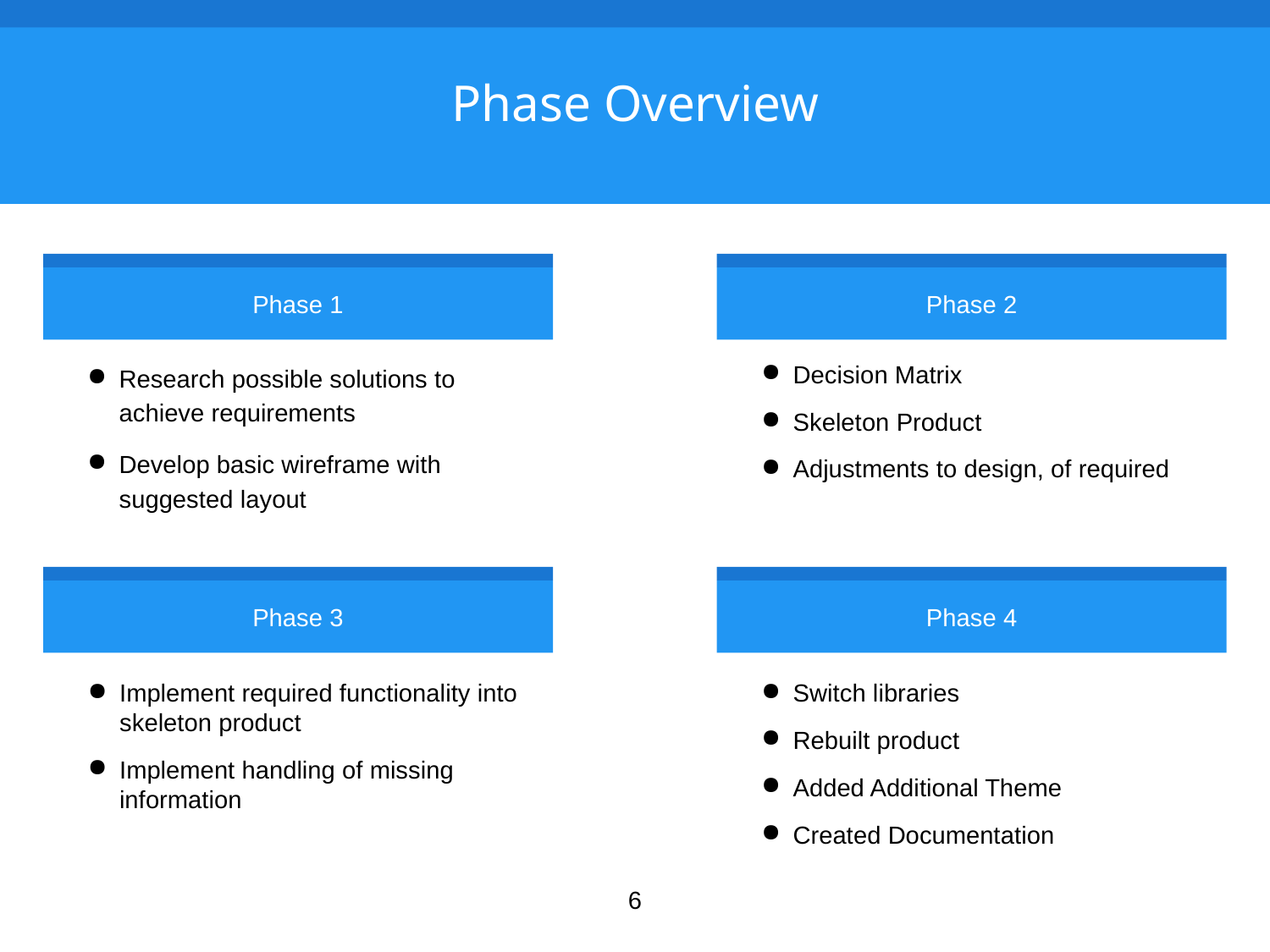

# Phase Overview

Phase 1
Phase 2
lklk
Research possible solutions to achieve requirements
Develop basic wireframe with suggested layout
Decision Matrix
Skeleton Product
Adjustments to design, of required

Phase 3
Phase 4
Implement required functionality into skeleton product
Implement handling of missing information
Switch libraries
Rebuilt product
Added Additional Theme
Created Documentation
6